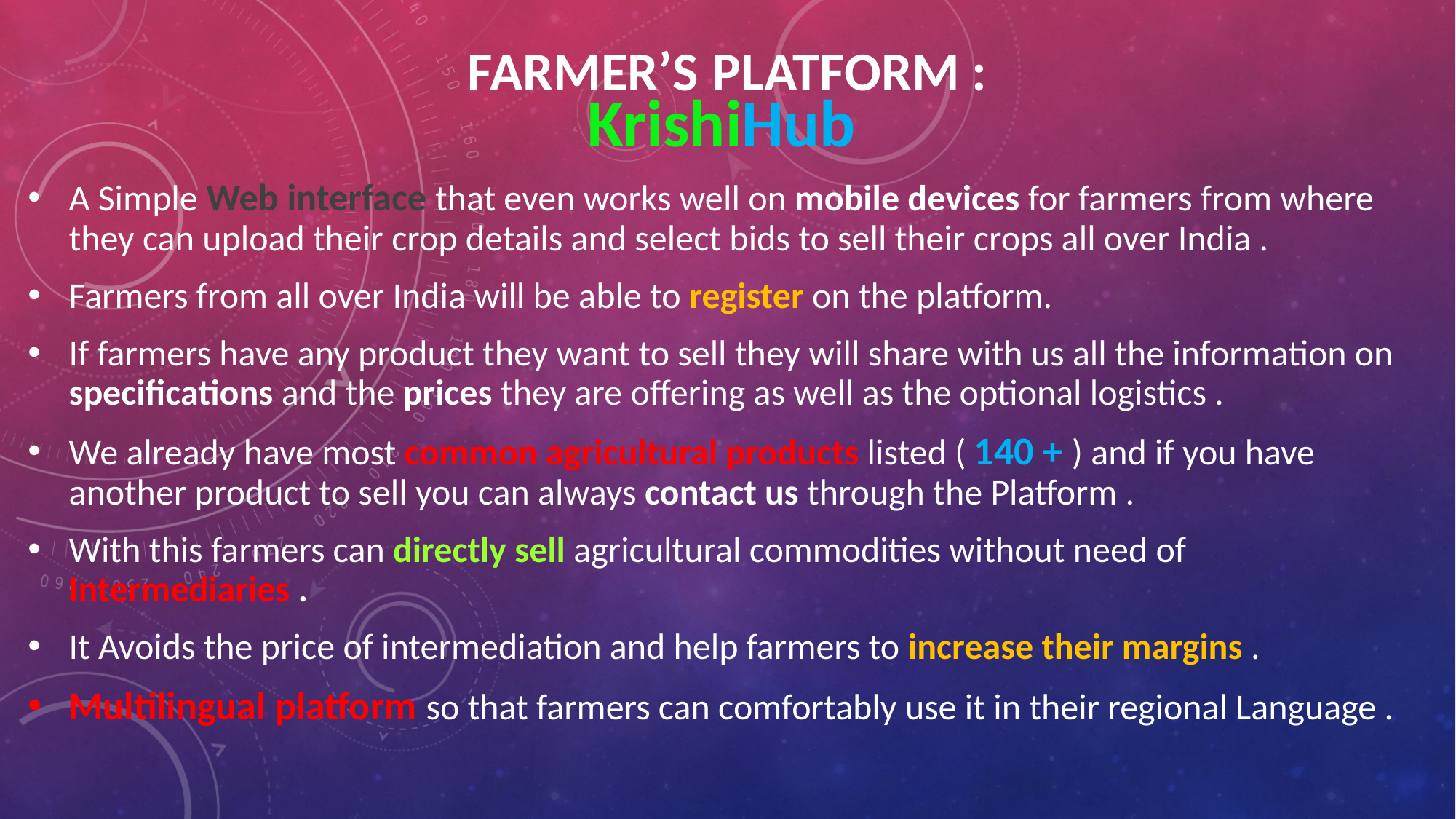

Farmer’s Platform :

KrishiHub

A Simple Web interface that even works well on mobile devices for farmers from where they can upload their crop details and select bids to sell their crops all over India .
Farmers from all over India will be able to register on the platform.
If farmers have any product they want to sell they will share with us all the information on specifications and the prices they are offering as well as the optional logistics .
We already have most common agricultural products listed ( 140 + ) and if you have another product to sell you can always contact us through the Platform .
With this farmers can directly sell agricultural commodities without need of Intermediaries .
It Avoids the price of intermediation and help farmers to increase their margins .
Multilingual platform so that farmers can comfortably use it in their regional Language .